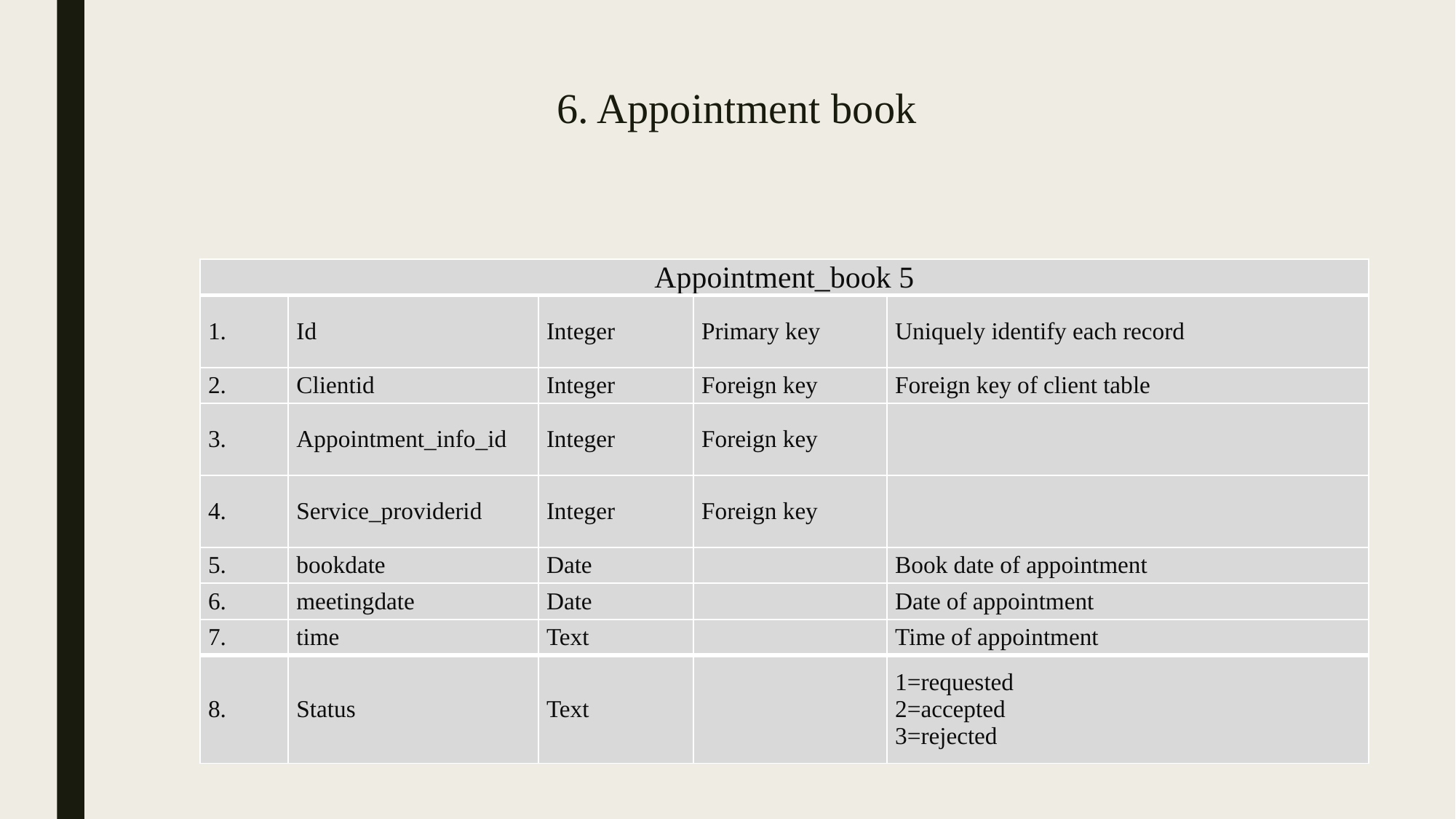

# 6. Appointment book
| Appointment\_book 5 |  |  |  |  |
| --- | --- | --- | --- | --- |
|  | Id | Integer | Primary key | Uniquely identify each record |
| 2. | Clientid | Integer | Foreign key | Foreign key of client table |
| 3. | Appointment\_info\_id | Integer | Foreign key |  |
| 4. | Service\_providerid | Integer | Foreign key |  |
| 5. | bookdate | Date |  | Book date of appointment |
| 6. | meetingdate | Date |  | Date of appointment |
| 7. | time | Text |  | Time of appointment |
| 8. | Status | Text |  | 1=requested 2=accepted 3=rejected |